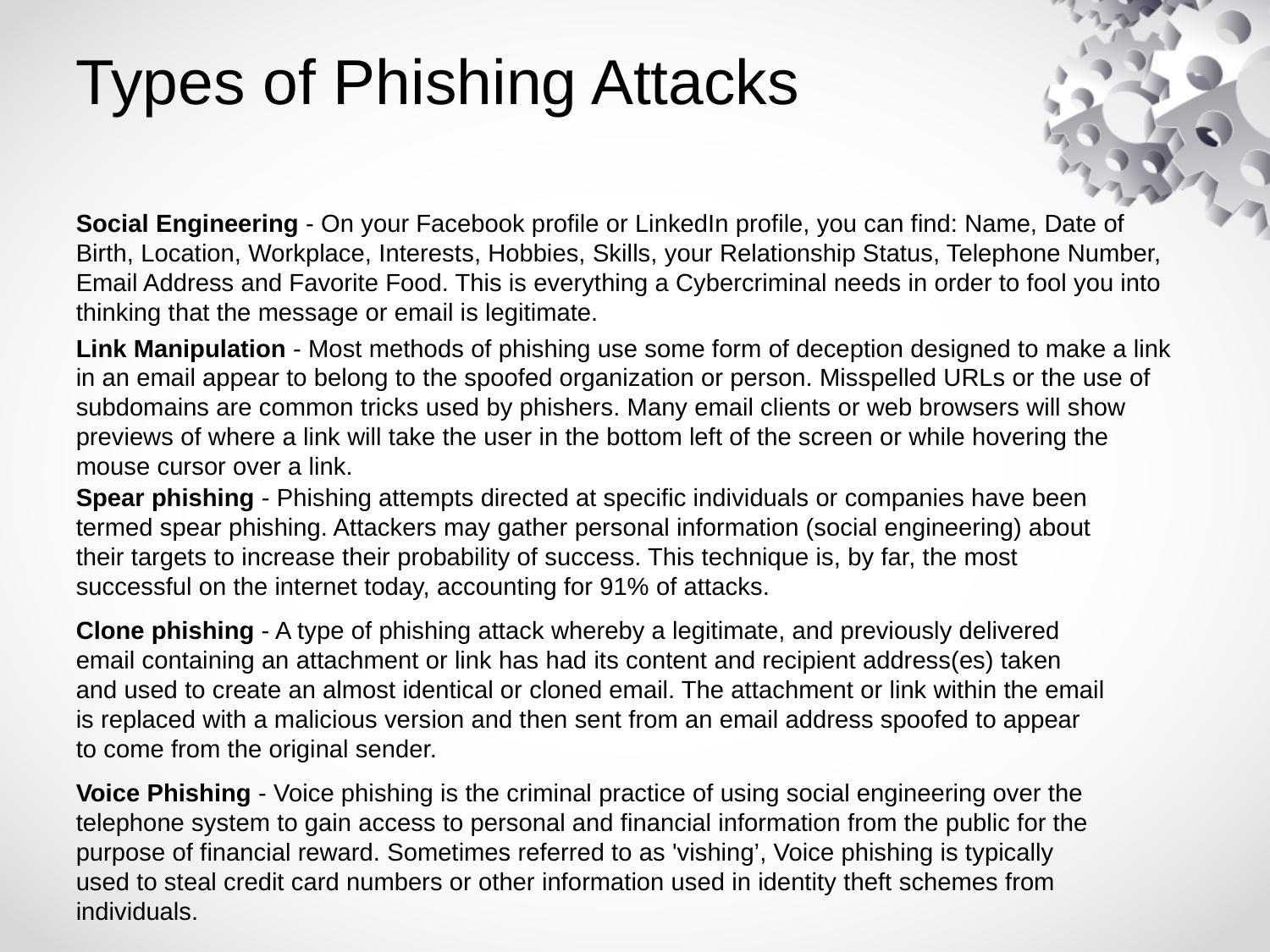

# Types of Phishing Attacks
Social Engineering - On your Facebook profile or LinkedIn profile, you can find: Name, Date of Birth, Location, Workplace, Interests, Hobbies, Skills, your Relationship Status, Telephone Number, Email Address and Favorite Food. This is everything a Cybercriminal needs in order to fool you into thinking that the message or email is legitimate.
Link Manipulation - Most methods of phishing use some form of deception designed to make a link in an email appear to belong to the spoofed organization or person. Misspelled URLs or the use of subdomains are common tricks used by phishers. Many email clients or web browsers will show previews of where a link will take the user in the bottom left of the screen or while hovering the mouse cursor over a link.

Spear phishing - Phishing attempts directed at specific individuals or companies have been termed spear phishing. Attackers may gather personal information (social engineering) about their targets to increase their probability of success. This technique is, by far, the most successful on the internet today, accounting for 91% of attacks.
Clone phishing - A type of phishing attack whereby a legitimate, and previously delivered email containing an attachment or link has had its content and recipient address(es) taken and used to create an almost identical or cloned email. The attachment or link within the email is replaced with a malicious version and then sent from an email address spoofed to appear to come from the original sender.
Voice Phishing - Voice phishing is the criminal practice of using social engineering over the telephone system to gain access to personal and financial information from the public for the purpose of financial reward. Sometimes referred to as 'vishing’, Voice phishing is typically used to steal credit card numbers or other information used in identity theft schemes from individuals.